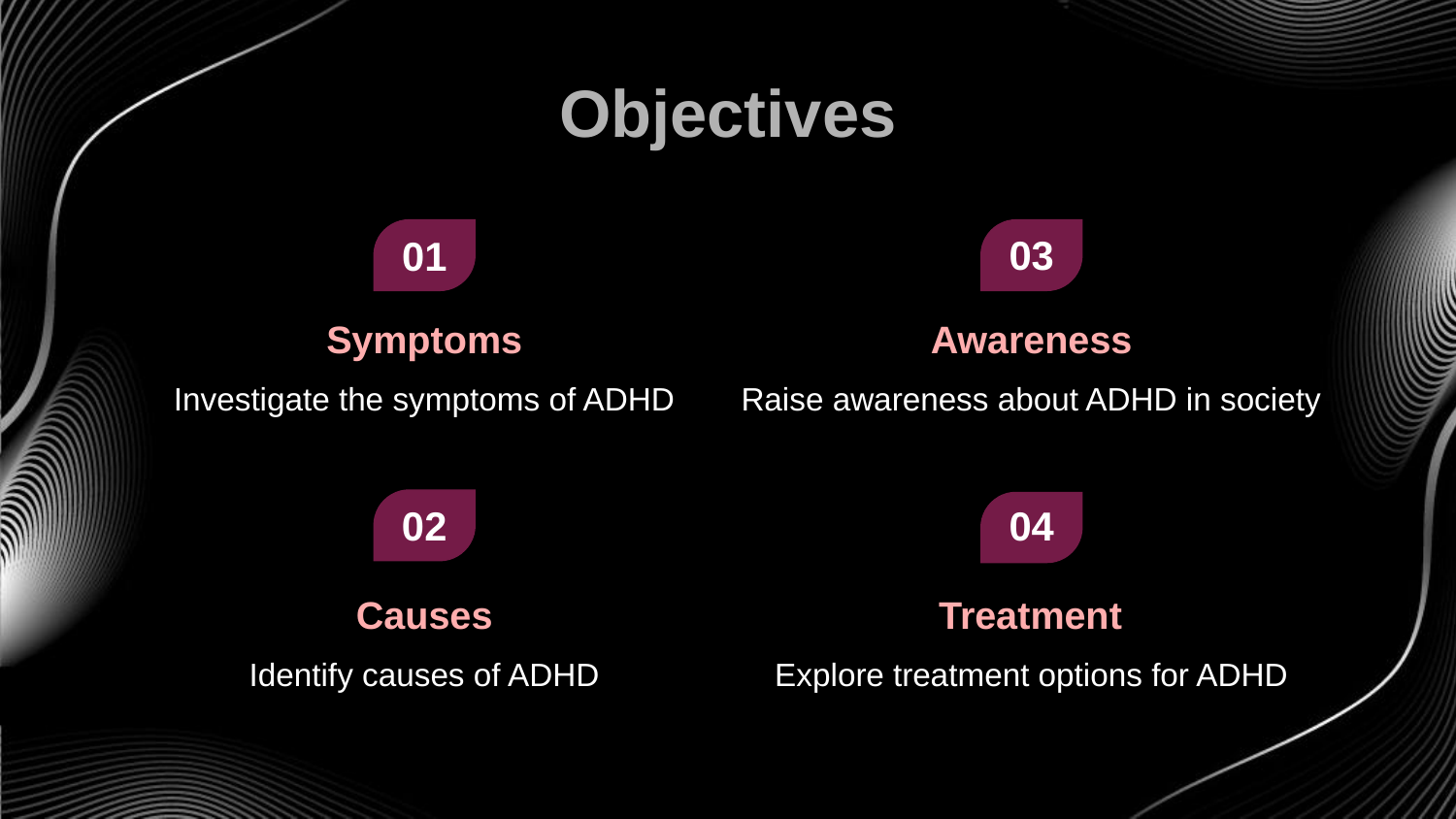

Objectives

# 01
03
Symptoms
Awareness
Investigate the symptoms of ADHD
Raise awareness about ADHD in society

02
04
Treatment
Causes
Identify causes of ADHD
Explore treatment options for ADHD